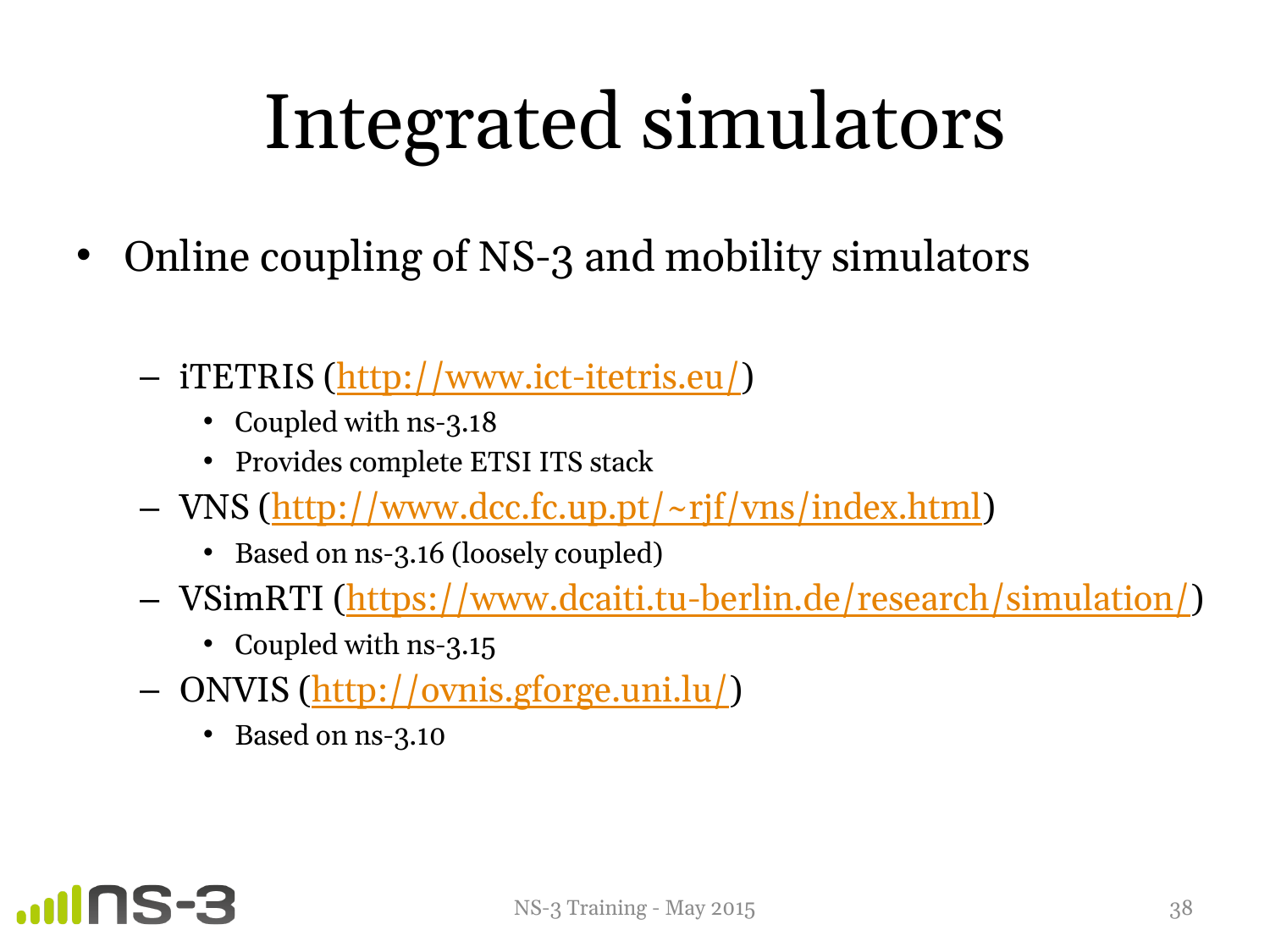

# Integrated simulators
Online coupling of NS-3 and mobility simulators

iTETRIS (http://www.ict-itetris.eu/)
Coupled with ns-3.18
Provides complete ETSI ITS stack
VNS (http://www.dcc.fc.up.pt/~rjf/vns/index.html)
Based on ns-3.16 (loosely coupled)
VSimRTI (https://www.dcaiti.tu-berlin.de/research/simulation/)
Coupled with ns-3.15
ONVIS (http://ovnis.gforge.uni.lu/)
Based on ns-3.10

NS-3 Training - May 2015
38